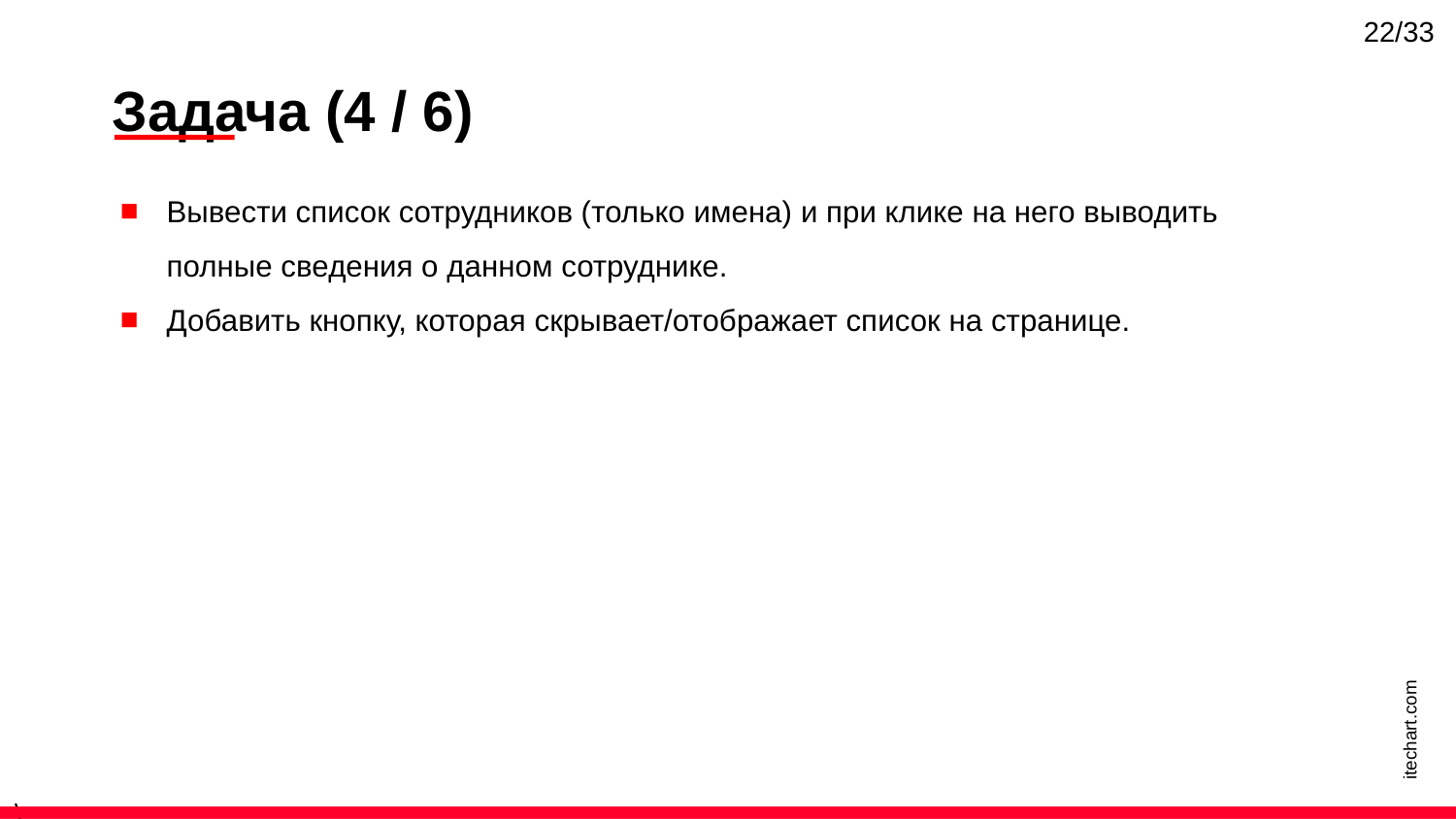

22/33
Задача (4 / 6)

Вывести список сотрудников (только имена) и при клике на него выводить полные сведения о данном сотруднике.
Добавить кнопку, которая скрывает/отображает список на странице.
itechart.com